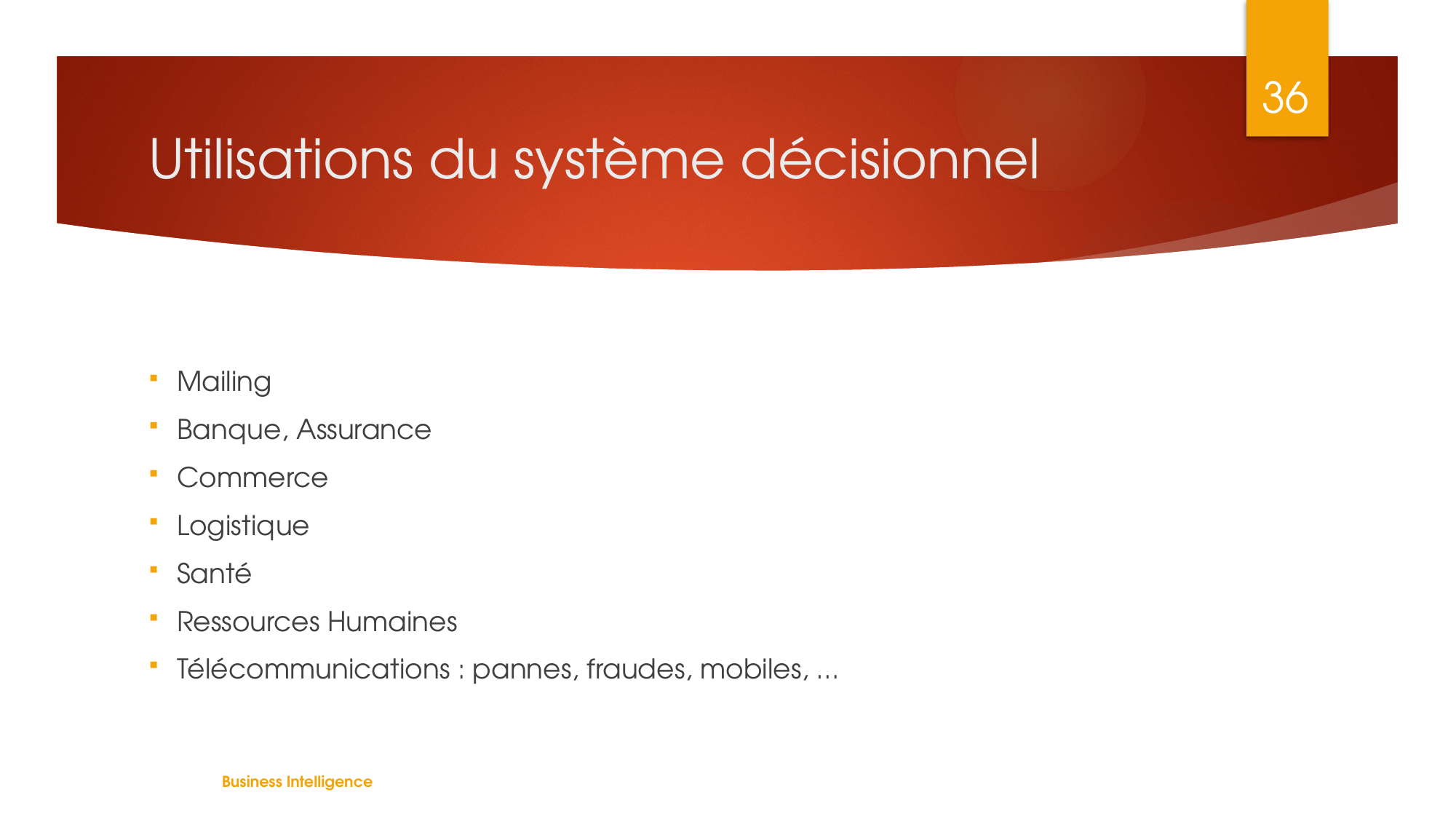

36
# Utilisations du système décisionnel

 Mailing
 Banque, Assurance
 Commerce
 Logistique
 Santé
 Ressources Humaines
 Télécommunications : pannes, fraudes, mobiles, …
Business Intelligence